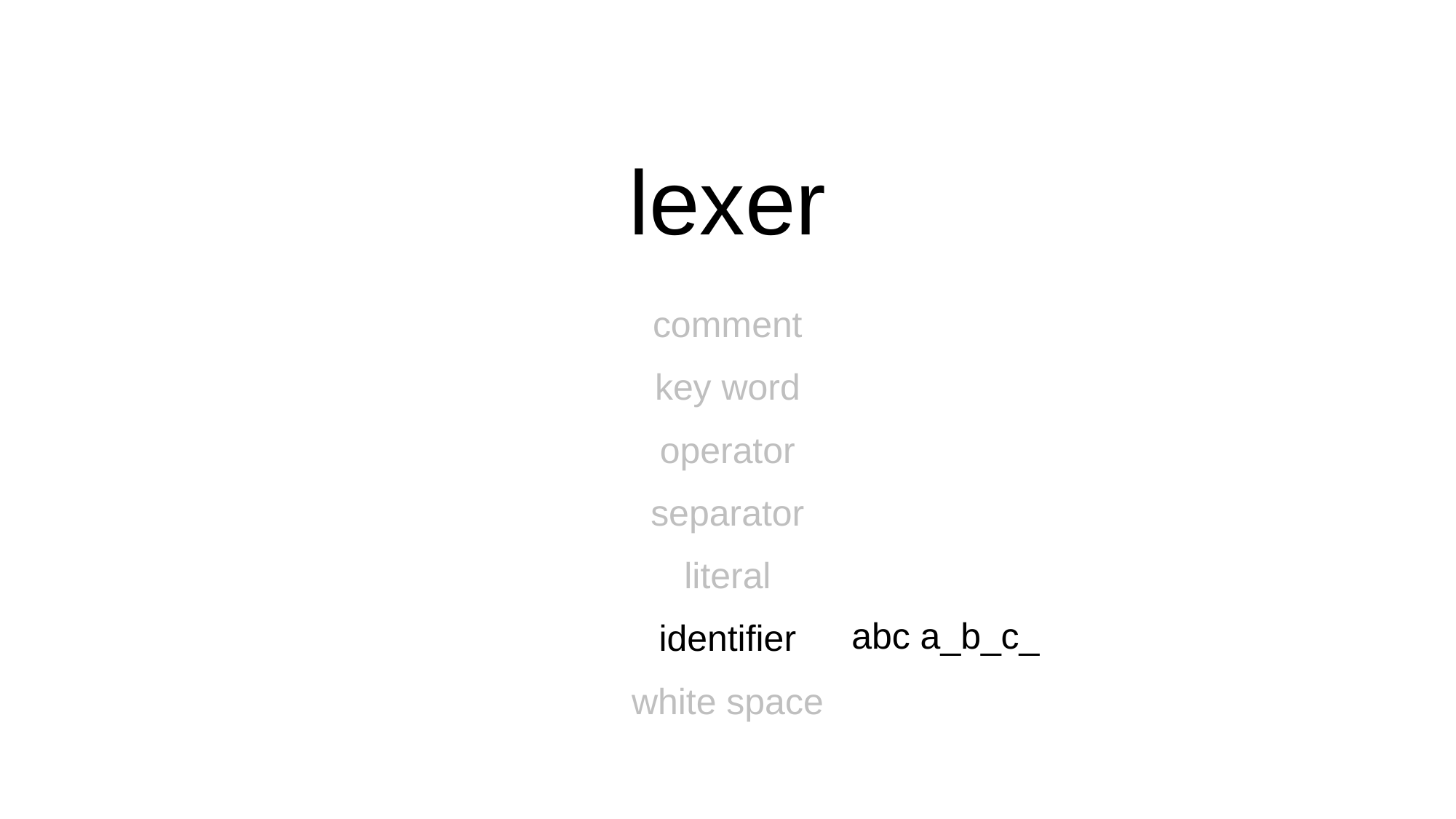

lexer
comment

key word

operator

separator

literal

identifier

white space
abc a_b_c_